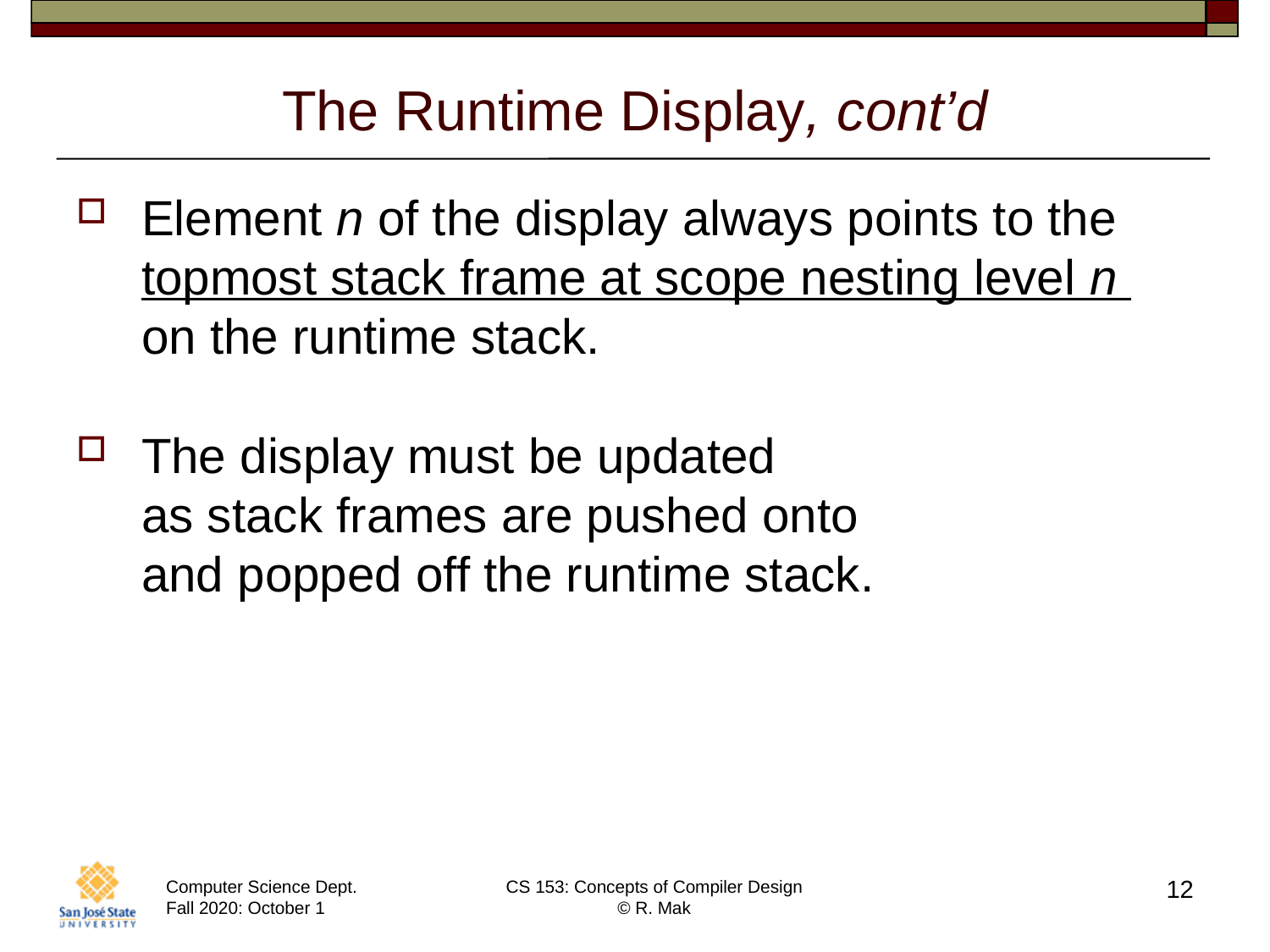

# The Runtime Display, cont’d
Element n of the display always points to the
topmost stack frame at scope nesting level n
on the runtime stack.

The display must be updated
as stack frames are pushed onto
and popped off the runtime stack.
12